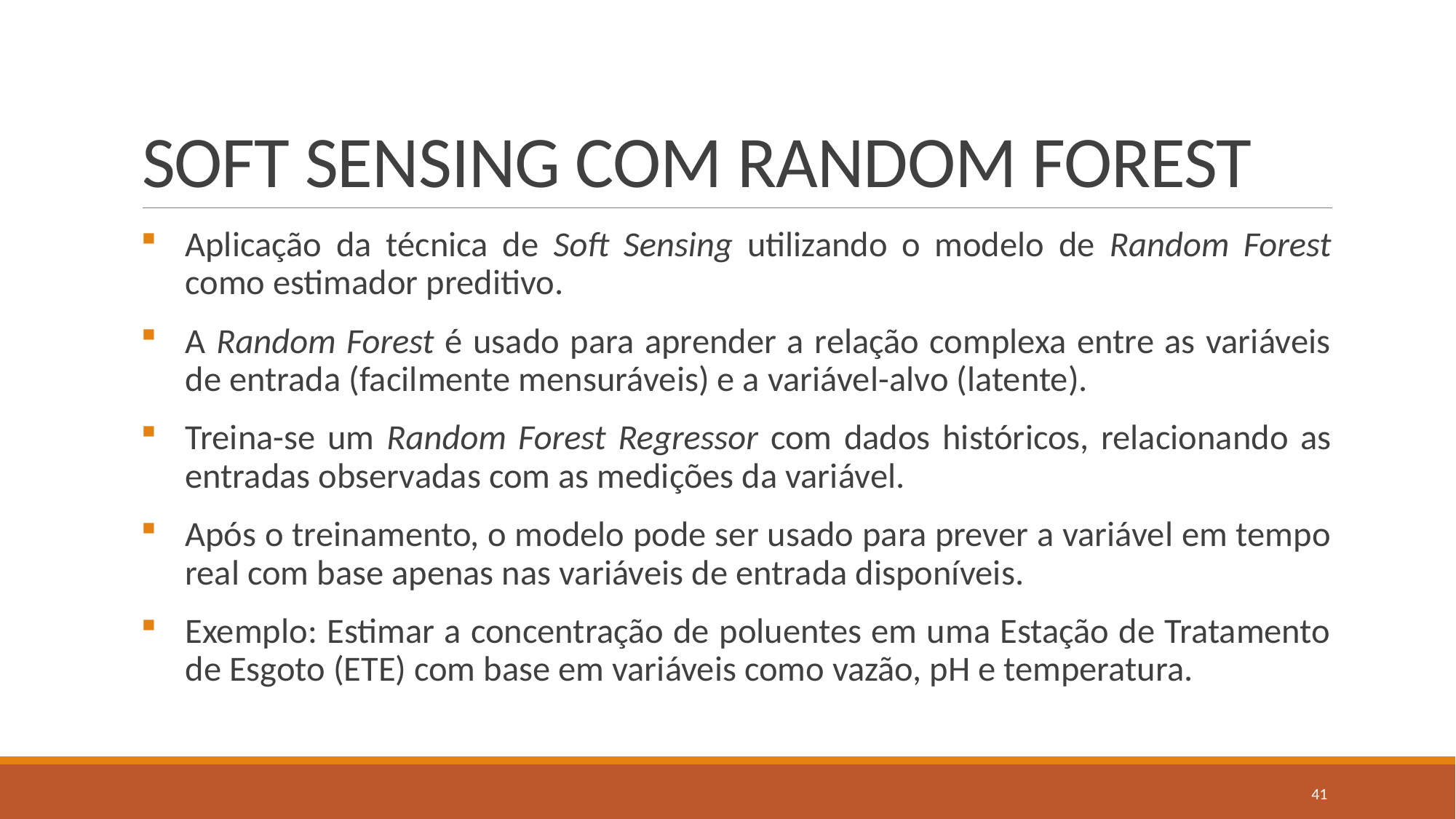

# SOFT SENSING COM RANDOM FOREST
Aplicação da técnica de Soft Sensing utilizando o modelo de Random Forest como estimador preditivo.
A Random Forest é usado para aprender a relação complexa entre as variáveis de entrada (facilmente mensuráveis) e a variável-alvo (latente).
Treina-se um Random Forest Regressor com dados históricos, relacionando as entradas observadas com as medições da variável.
Após o treinamento, o modelo pode ser usado para prever a variável em tempo real com base apenas nas variáveis de entrada disponíveis.
Exemplo: Estimar a concentração de poluentes em uma Estação de Tratamento de Esgoto (ETE) com base em variáveis como vazão, pH e temperatura.
41